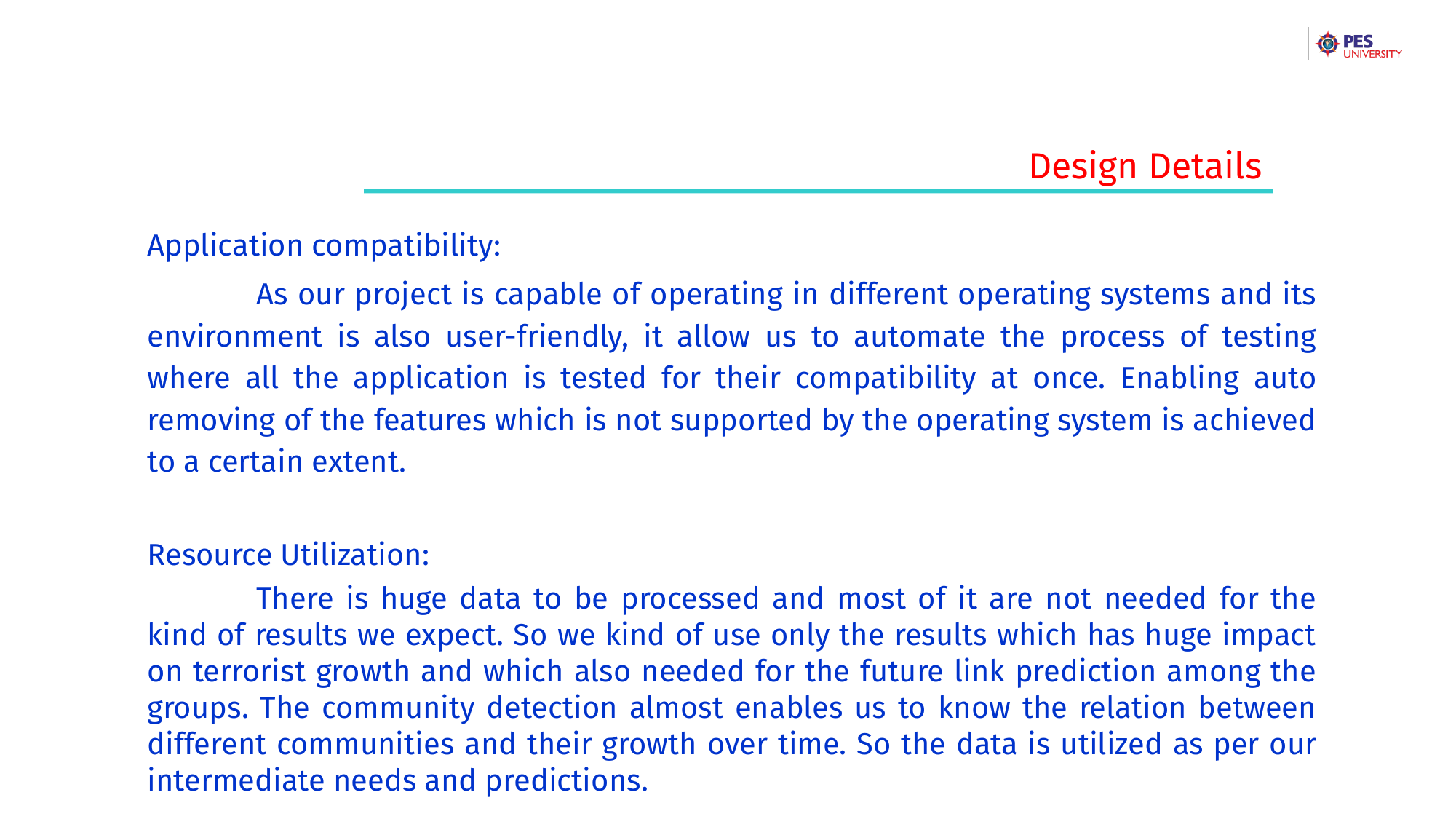

Design Details

Application compatibility:
	As our project is capable of operating in different operating systems and its environment is also user-friendly, it allow us to automate the process of testing where all the application is tested for their compatibility at once. Enabling auto removing of the features which is not supported by the operating system is achieved to a certain extent.

Resource Utilization:
	There is huge data to be processed and most of it are not needed for the kind of results we expect. So we kind of use only the results which has huge impact on terrorist growth and which also needed for the future link prediction among the groups. The community detection almost enables us to know the relation between different communities and their growth over time. So the data is utilized as per our intermediate needs and predictions.